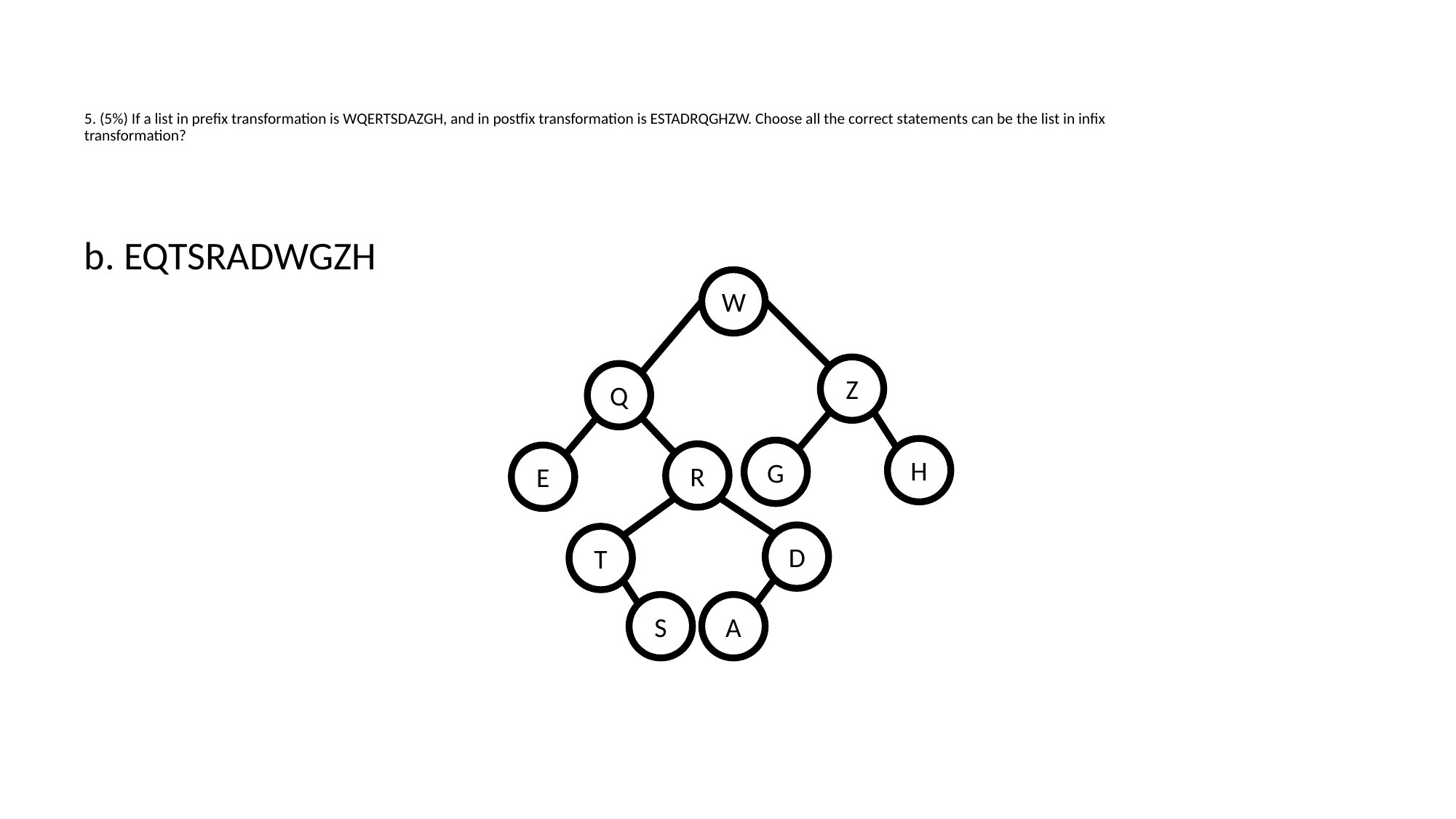

# 5. (5%) If a list in prefix transformation is WQERTSDAZGH, and in postfix transformation is ESTADRQGHZW. Choose all the correct statements can be the list in infix transformation?
b. EQTSRADWGZH

W
Z
Q
H
G
R
E
D
T
S
A